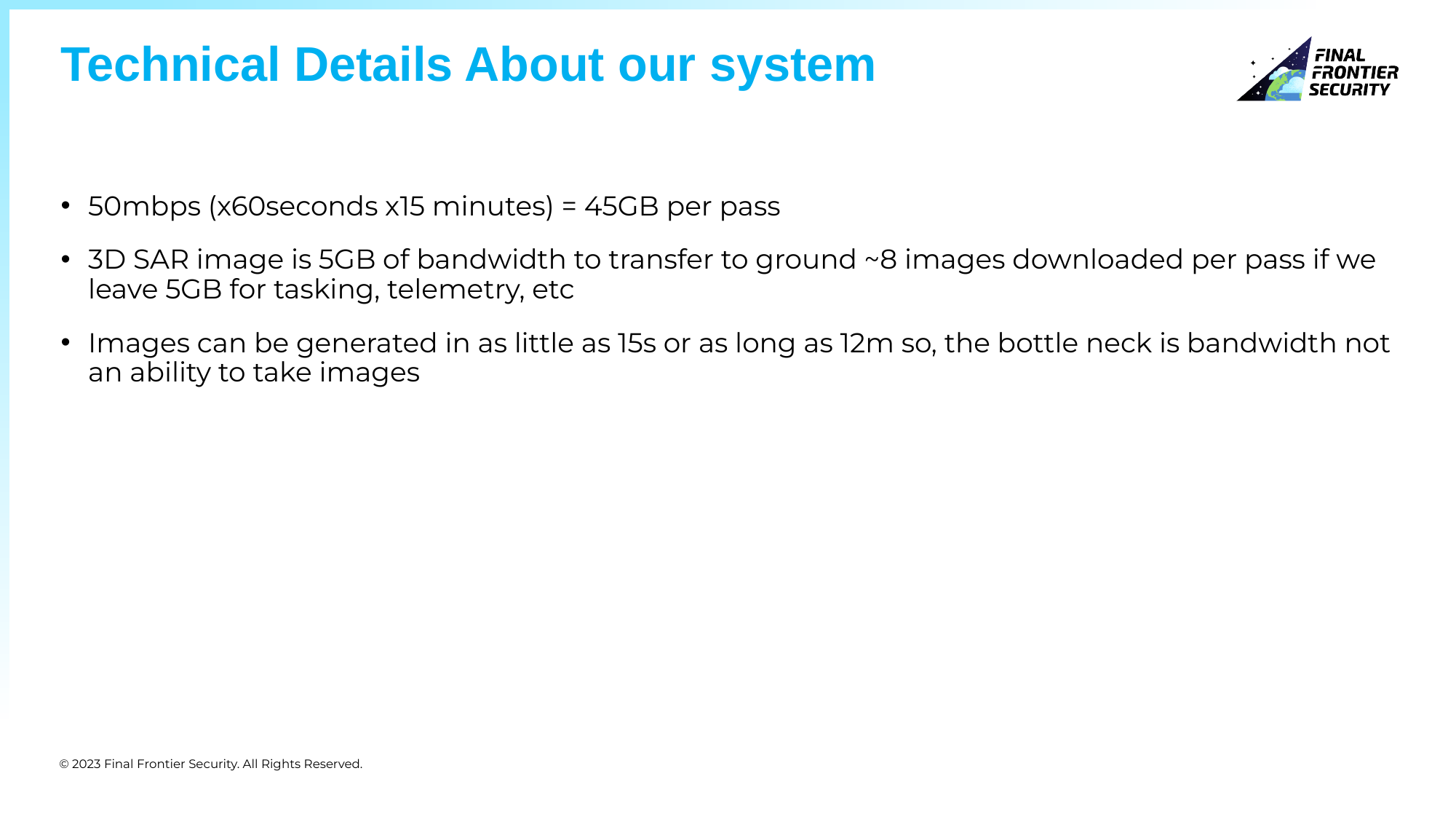

# Technical Details About our system
50mbps (x60seconds x15 minutes) = 45GB per pass
3D SAR image is 5GB of bandwidth to transfer to ground ~8 images downloaded per pass if we leave 5GB for tasking, telemetry, etc
Images can be generated in as little as 15s or as long as 12m so, the bottle neck is bandwidth not an ability to take images